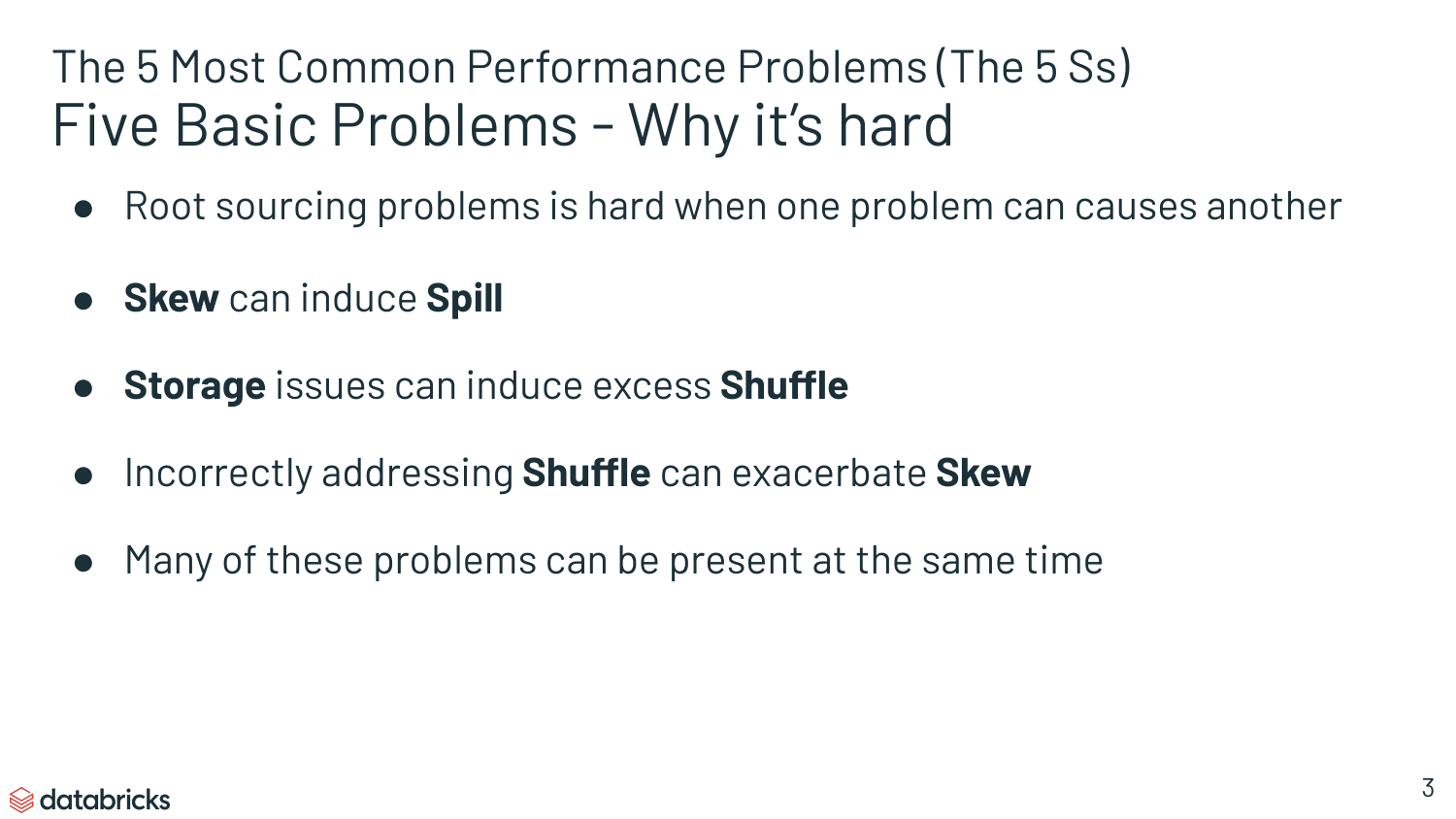

# The 5 Most Common Performance Problems (The 5 Ss)
Five Basic Problems - Why it’s hard
Root sourcing problems is hard when one problem can causes another
Skew can induce Spill
Storage issues can induce excess Shuffle
Incorrectly addressing Shuffle can exacerbate Skew
Many of these problems can be present at the same time

3